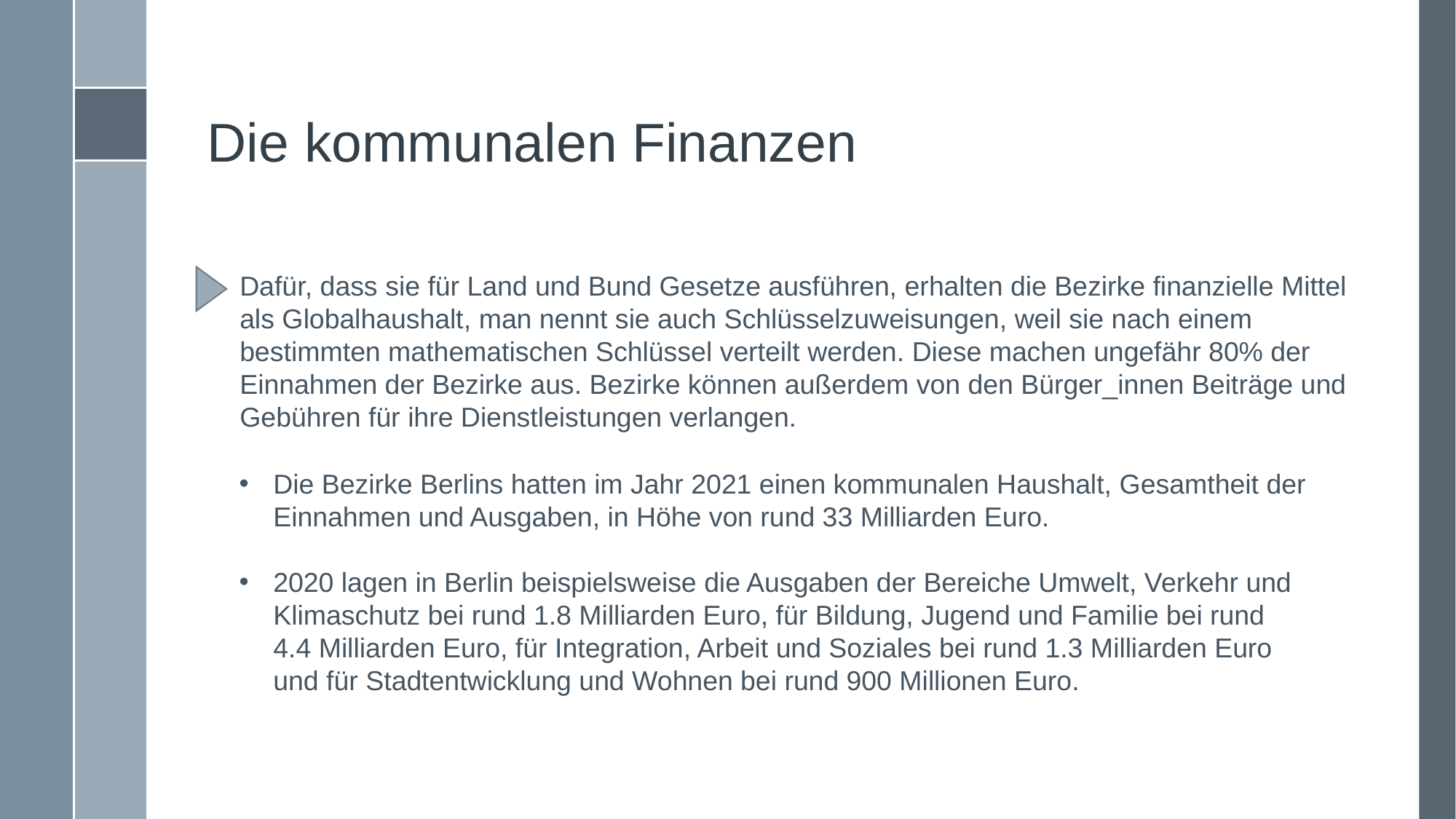

# Die kommunalen Finanzen

Dafür, dass sie für Land und Bund Gesetze ausführen, erhalten die Bezirke finanzielle Mittel als Globalhaushalt, man nennt sie auch Schlüsselzuweisungen, weil sie nach einem bestimmten mathematischen Schlüssel verteilt werden. Diese machen ungefähr 80% der Einnahmen der Bezirke aus. Bezirke können außerdem von den Bürger_innen Beiträge und Gebühren für ihre Dienstleistungen verlangen.

Die Bezirke Berlins hatten im Jahr 2021 einen kommunalen Haushalt, Gesamtheit der Einnahmen und Ausgaben, in Höhe von rund 33 Milliarden Euro.

2020 lagen in Berlin beispielsweise die Ausgaben der Bereiche Umwelt, Verkehr und Klimaschutz bei rund 1.8 Milliarden Euro, für Bildung, Jugend und Familie bei rund 4.4 Milliarden Euro, für Integration, Arbeit und Soziales bei rund 1.3 Milliarden Euro und für Stadtentwicklung und Wohnen bei rund 900 Millionen Euro.